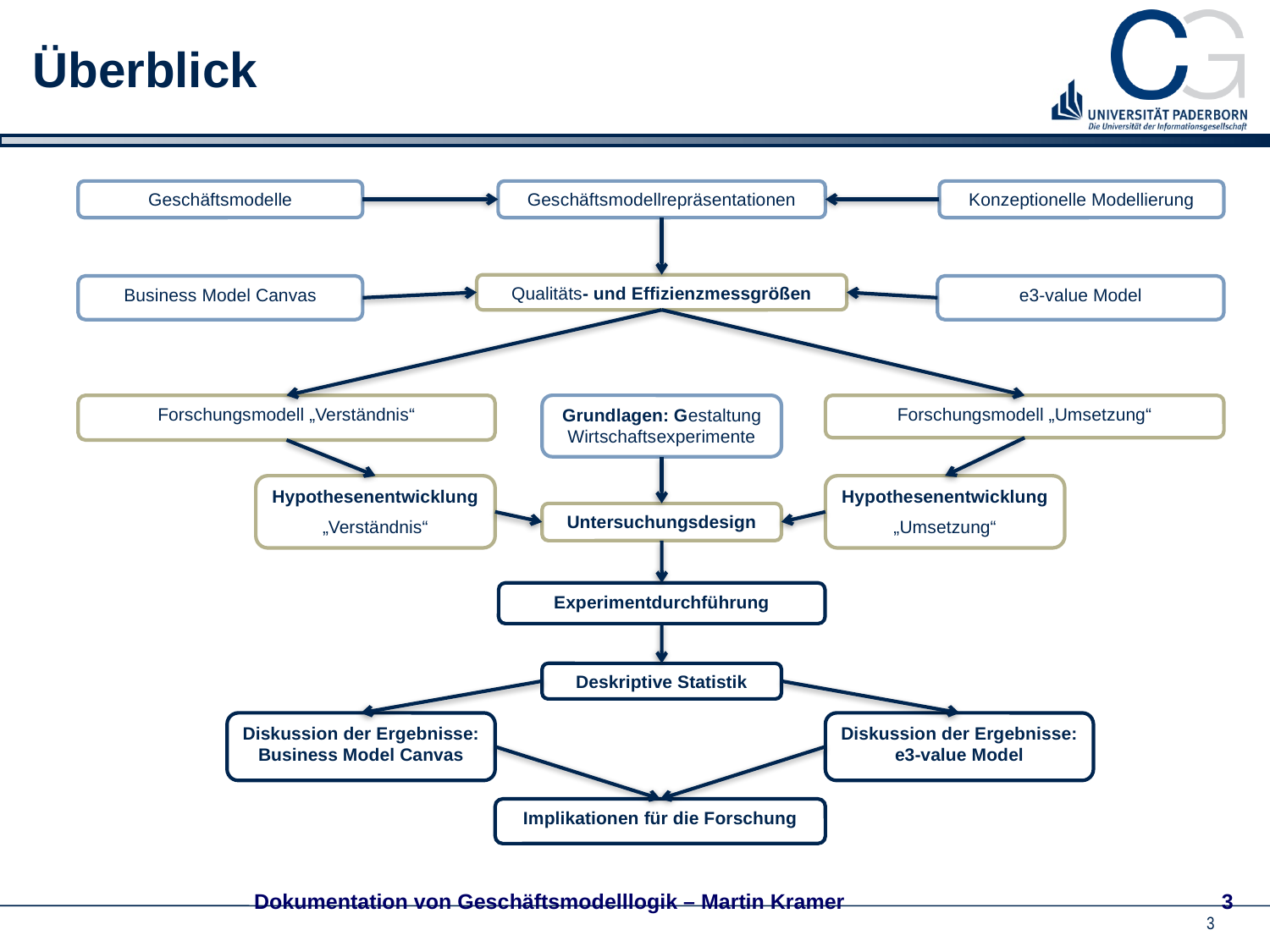

# Überblick
Geschäftsmodelle
Geschäftsmodellrepräsentationen
Konzeptionelle Modellierung
Qualitäts- und Effizienzmessgrößen
Business Model Canvas
e3-value Model
Forschungsmodell „Verständnis“
Grundlagen: Gestaltung Wirtschaftsexperimente
Forschungsmodell „Umsetzung“
Hypothesenentwicklung
„Verständnis“
Hypothesenentwicklung
„Umsetzung“
Untersuchungsdesign
Experimentdurchführung
Deskriptive Statistik
Diskussion der Ergebnisse: Business Model Canvas
Diskussion der Ergebnisse: e3-value Model
Implikationen für die Forschung
Dokumentation von Geschäftsmodelllogik – Martin Kramer
3